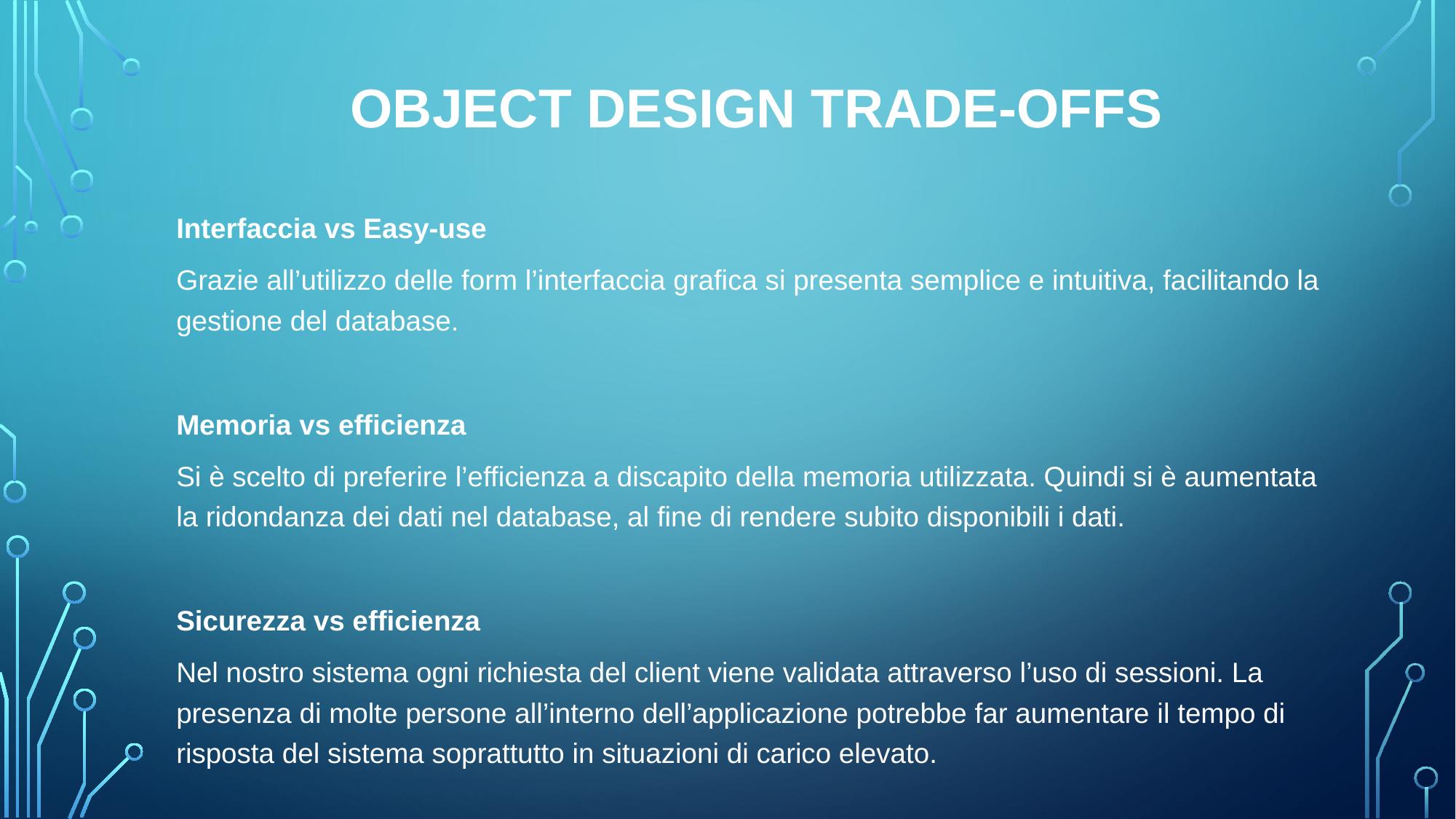

# Object Design Trade-offs
Interfaccia vs Easy-use
Grazie all’utilizzo delle form l’interfaccia grafica si presenta semplice e intuitiva, facilitando la gestione del database.

Memoria vs efficienza
Si è scelto di preferire l’efficienza a discapito della memoria utilizzata. Quindi si è aumentata la ridondanza dei dati nel database, al fine di rendere subito disponibili i dati.

Sicurezza vs efficienza
Nel nostro sistema ogni richiesta del client viene validata attraverso l’uso di sessioni. La presenza di molte persone all’interno dell’applicazione potrebbe far aumentare il tempo di risposta del sistema soprattutto in situazioni di carico elevato.